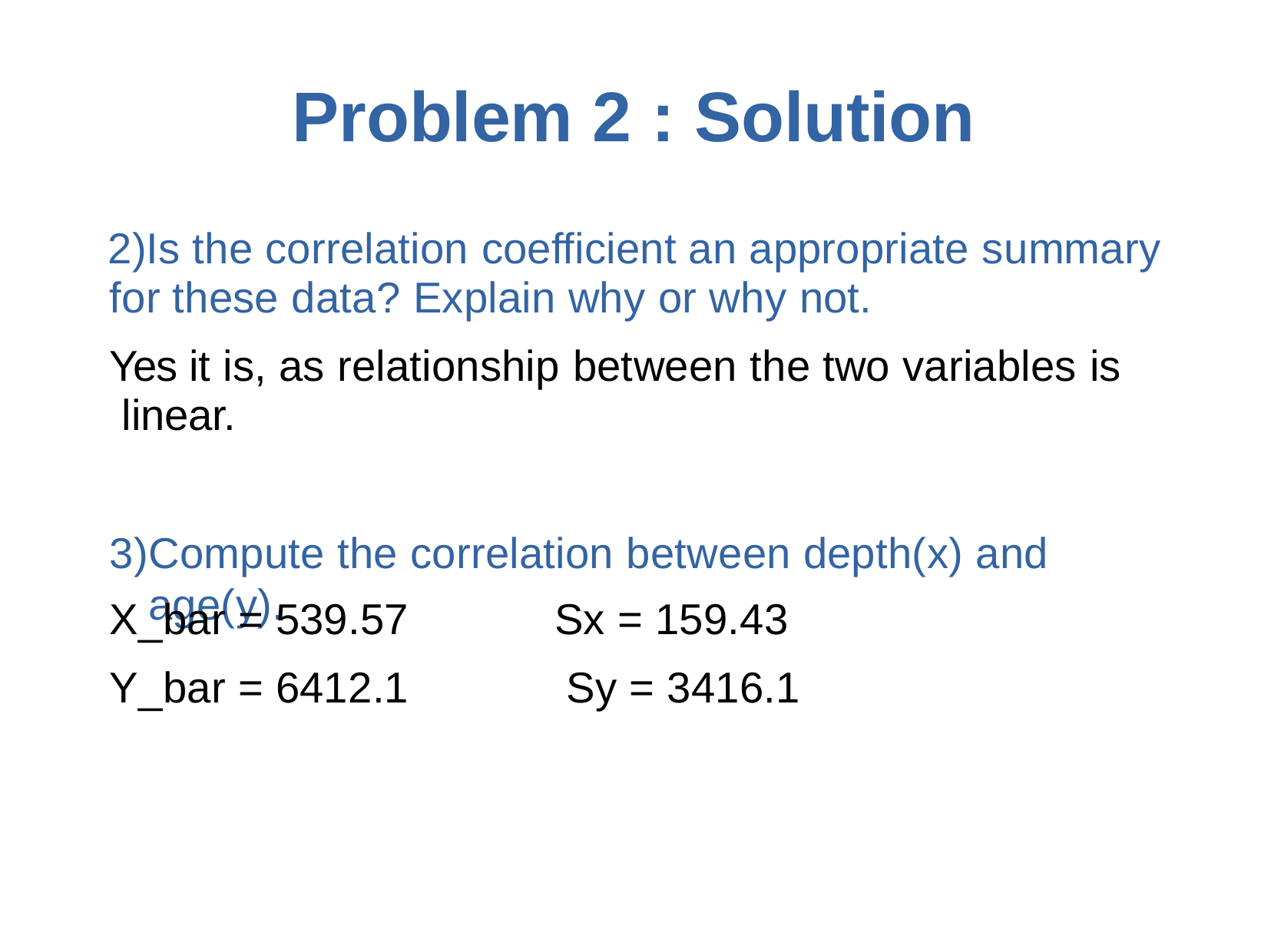

# Problem 2 : Solution
Is the correlation coefficient an appropriate summary  for these data? Explain why or why not.
Yes it is, as relationship between the two variables is  linear.

Compute the correlation between depth(x) and age(y).
X_bar = 539.57
Y_bar = 6412.1
Sx = 159.43
Sy = 3416.1